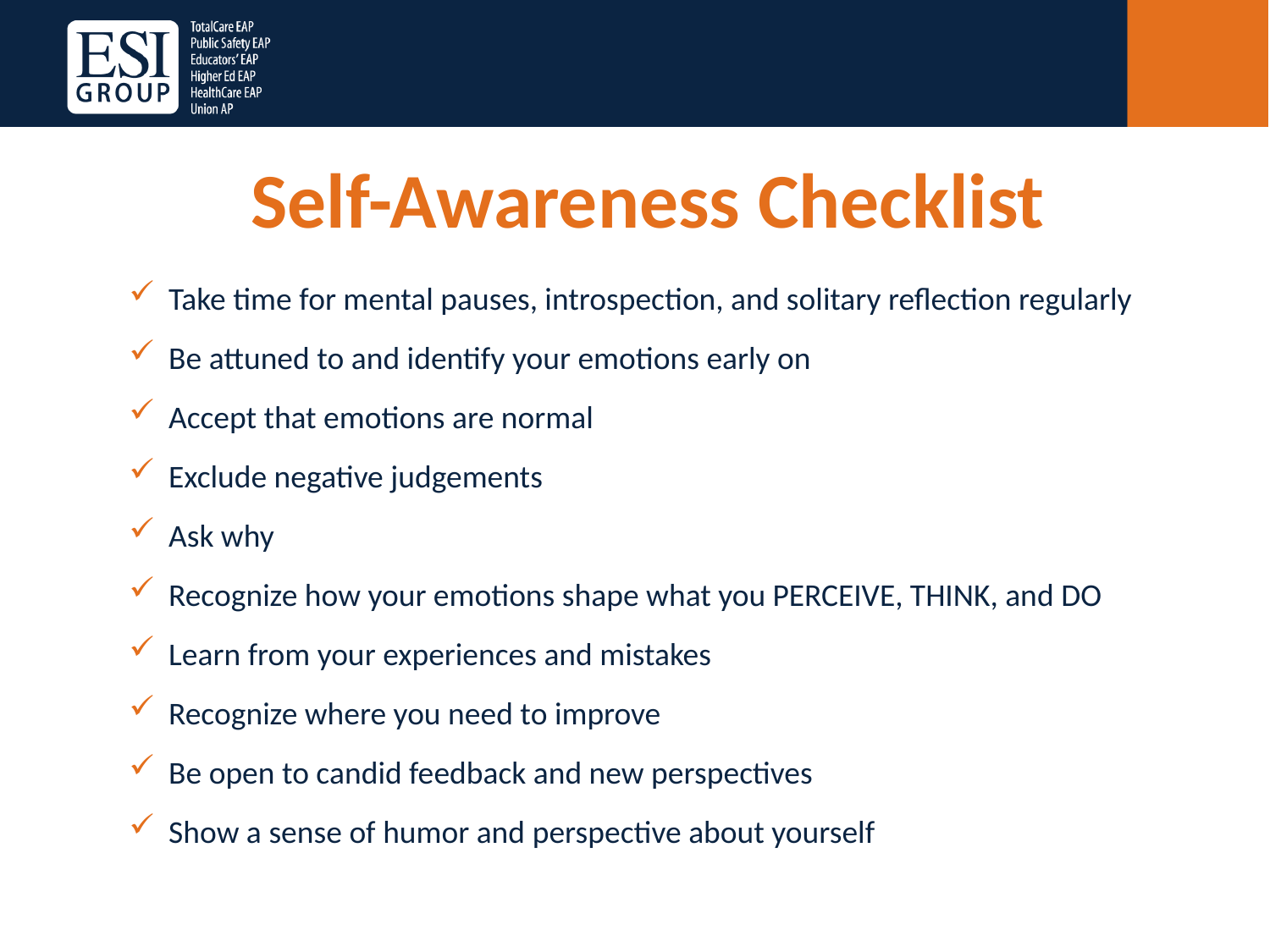

Self-Awareness Checklist

Take time for mental pauses, introspection, and solitary reflection regularly

Be attuned to and identify your emotions early on

Accept that emotions are normal

Exclude negative judgements

Ask why

Recognize how your emotions shape what you PERCEIVE, THINK, and DO

Learn from your experiences and mistakes

Recognize where you need to improve

Be open to candid feedback and new perspectives

Show a sense of humor and perspective about yourself